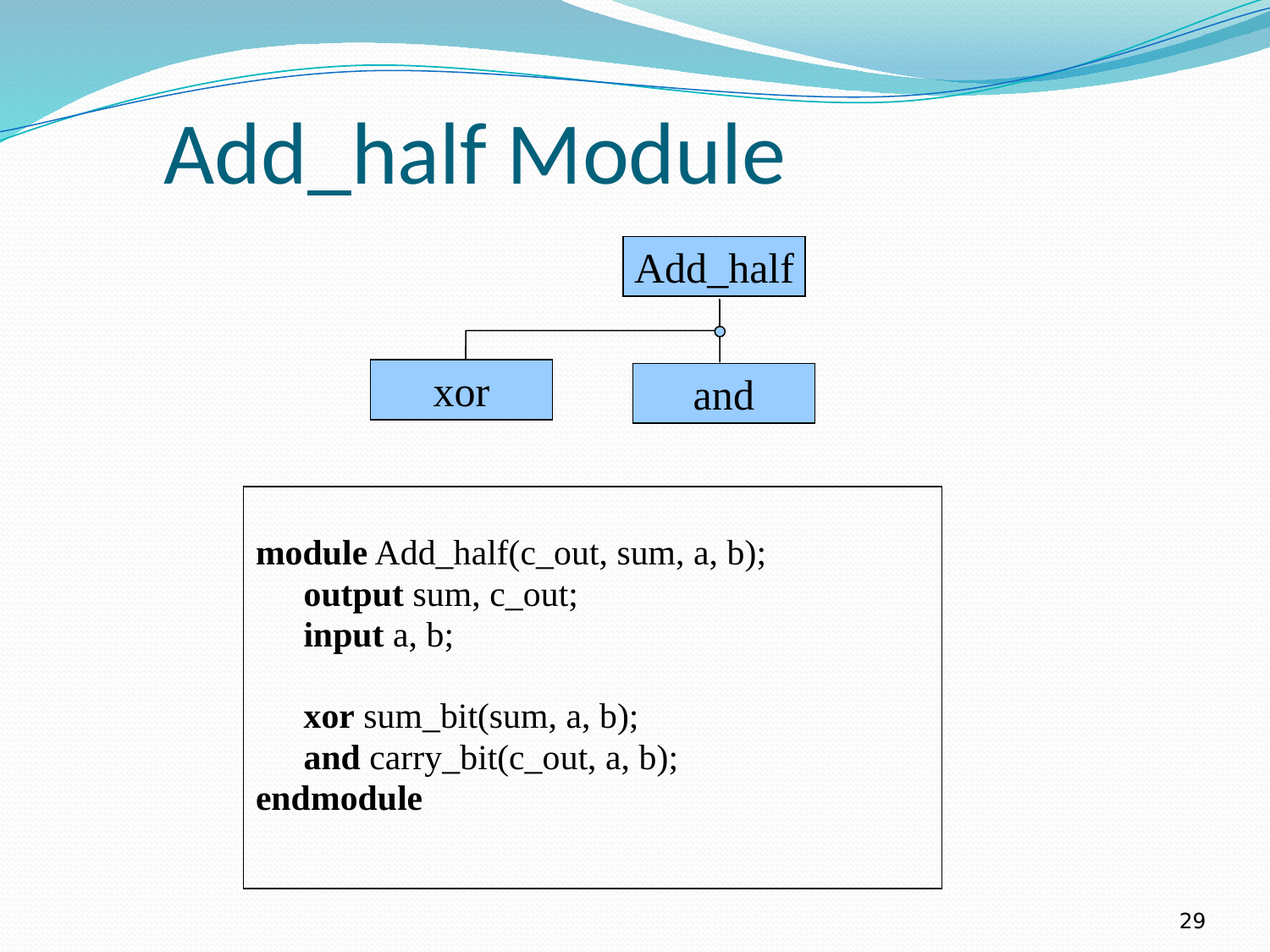

# Add_half Module
Add_half

xor
and

module Add_half(c_out, sum, a, b);
	output sum, c_out;
	input a, b;

	xor sum_bit(sum, a, b);
	and carry_bit(c_out, a, b);
endmodule
29